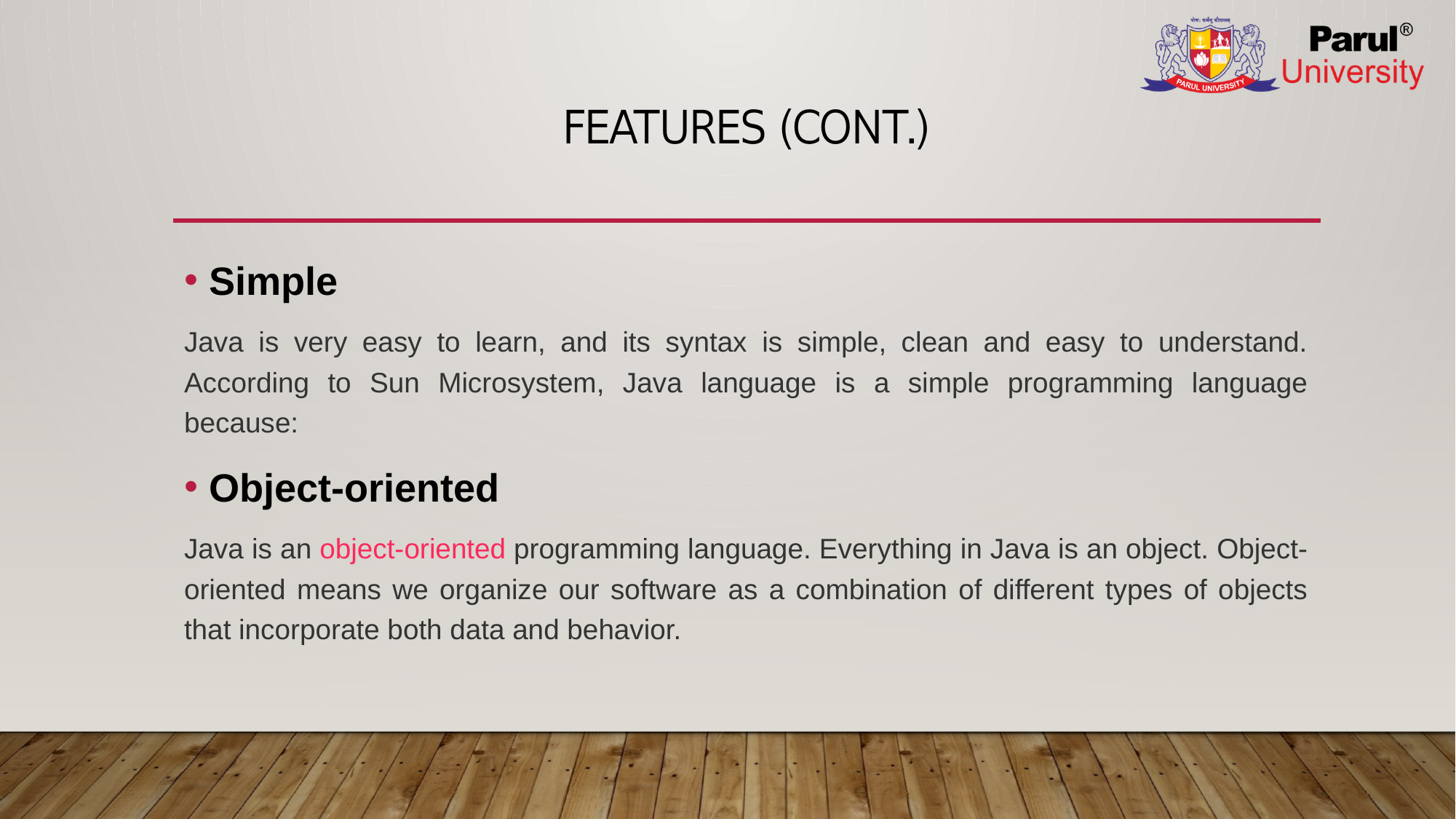

# Features (cont.)
Simple
Java is very easy to learn, and its syntax is simple, clean and easy to understand. According to Sun Microsystem, Java language is a simple programming language because:
Object-oriented
Java is an object-oriented programming language. Everything in Java is an object. Object-oriented means we organize our software as a combination of different types of objects that incorporate both data and behavior.